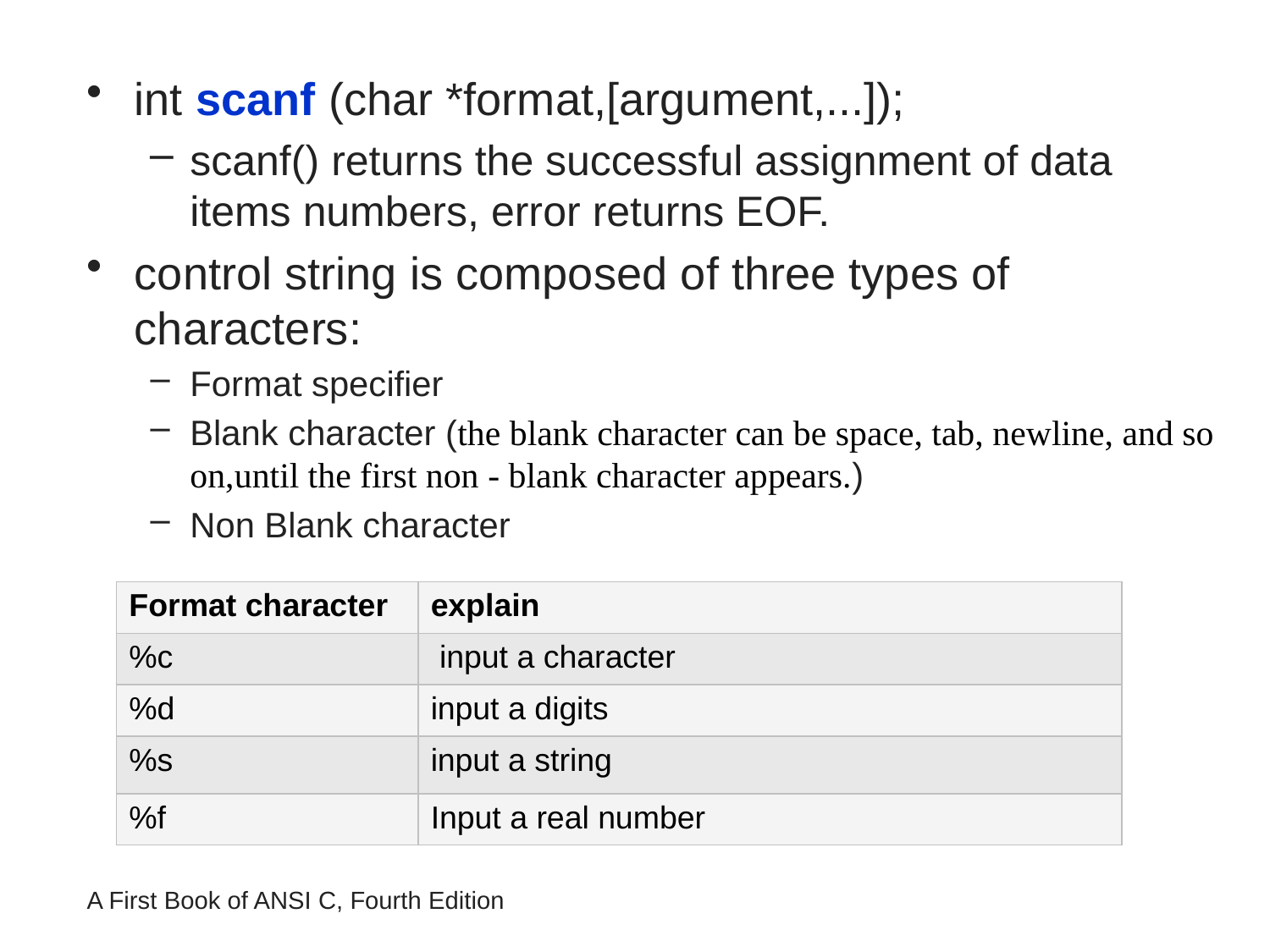

int scanf (char *format,[argument,...]);
scanf() returns the successful assignment of data items numbers, error returns EOF.
control string is composed of three types of characters:
Format specifier
Blank character (the blank character can be space, tab, newline, and so on,until the first non - blank character appears.)
Non Blank character

| Format character | explain |
| --- | --- |
| %c | input a character |
| %d | input a digits |
| %s | input a string |
| %f | Input a real number |
A First Book of ANSI C, Fourth Edition
27